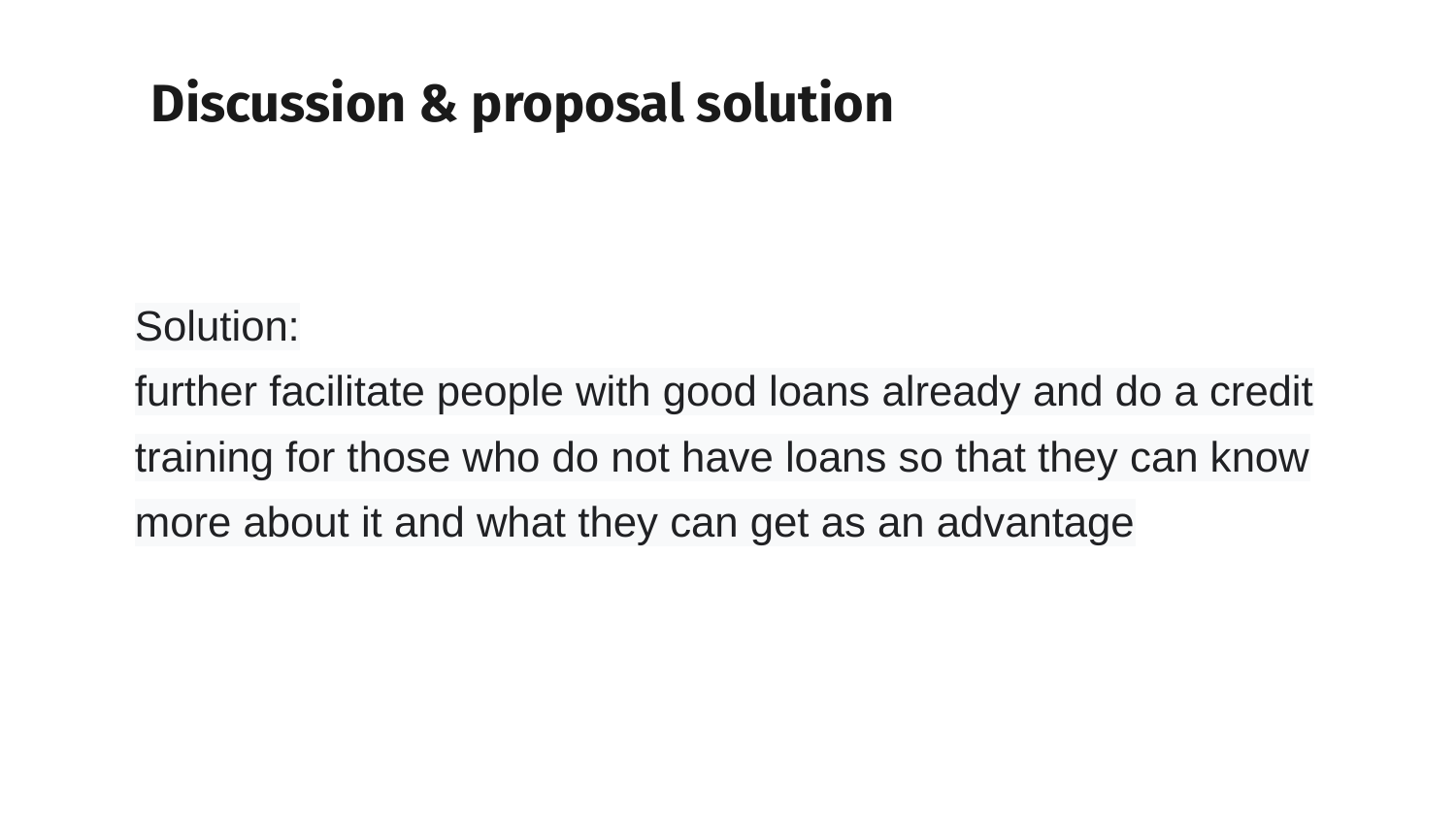

Discussion & proposal solution
#
Solution:
further facilitate people with good loans already and do a credit training for those who do not have loans so that they can know more about it and what they can get as an advantage